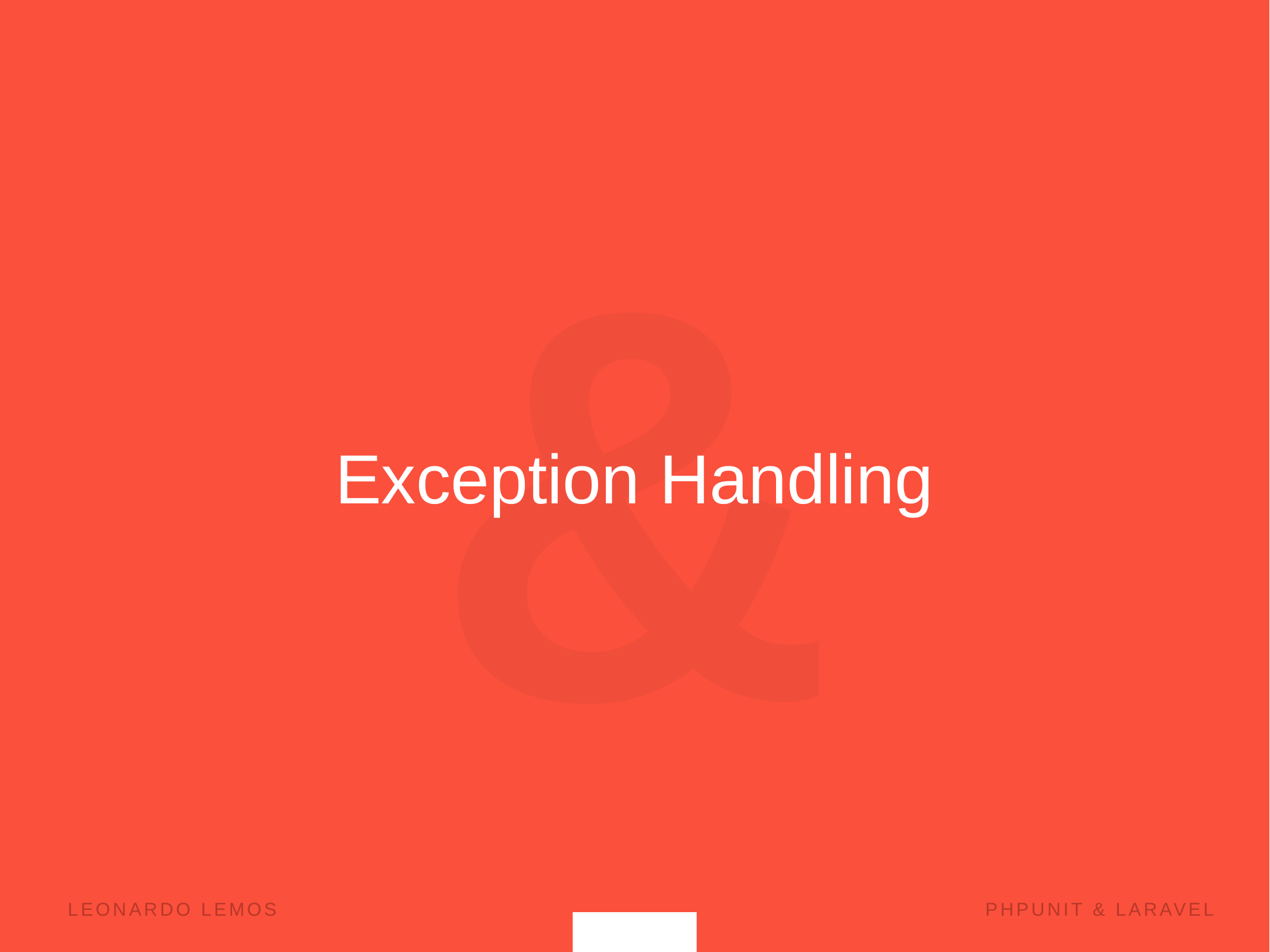

&
Exception Handling
LEONARDO LEMOS
PHPUNIT & LARAVEL